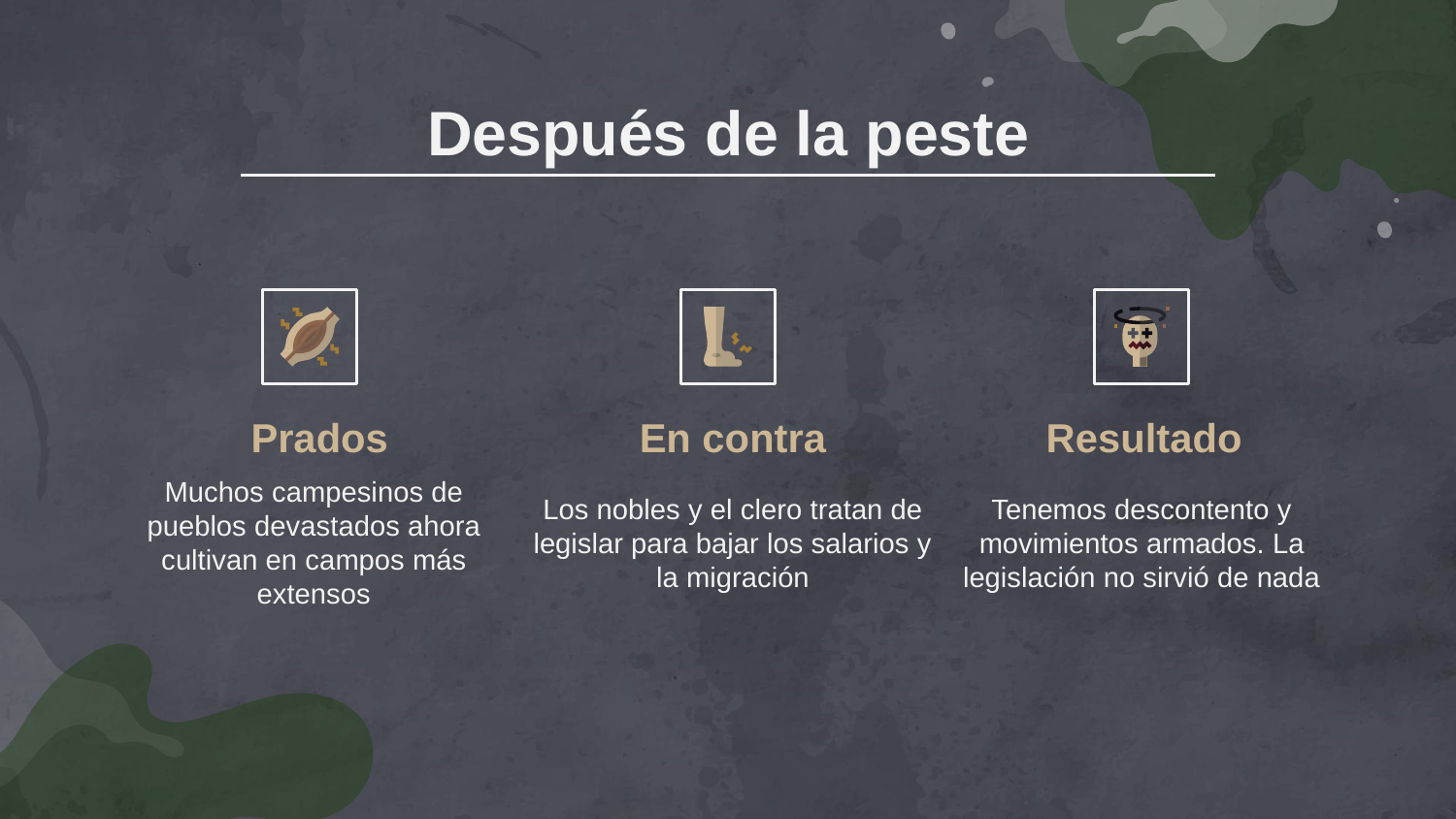

# Después de la peste

En contra
Prados
Resultado
Los nobles y el clero tratan de legislar para bajar los salarios y la migración
Muchos campesinos de pueblos devastados ahora cultivan en campos más extensos
Tenemos descontento y movimientos armados. La legislación no sirvió de nada